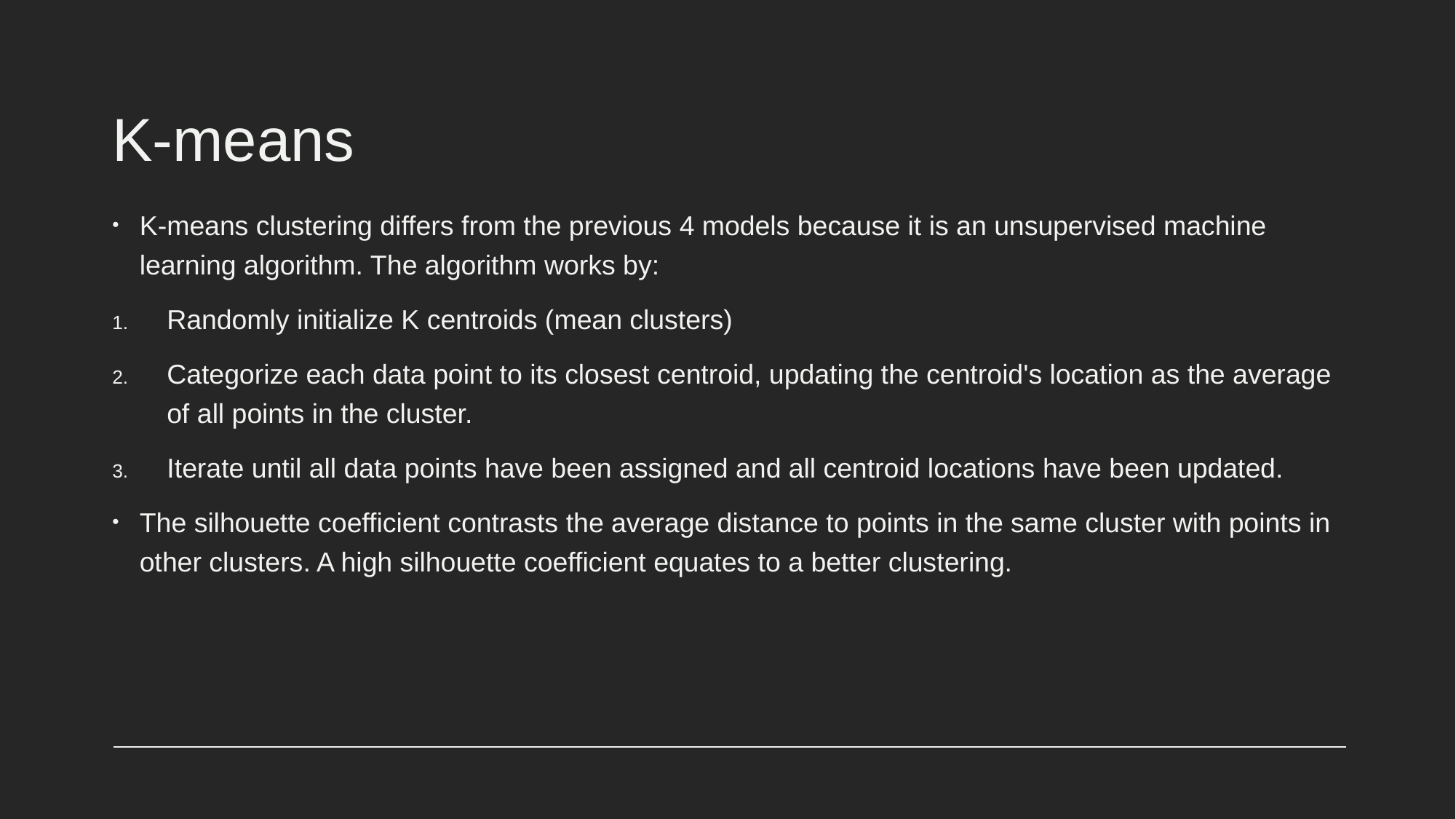

# K-means
K-means clustering differs from the previous 4 models because it is an unsupervised machine learning algorithm. The algorithm works by:
Randomly initialize K centroids (mean clusters)
Categorize each data point to its closest centroid, updating the centroid's location as the average of all points in the cluster.
Iterate until all data points have been assigned and all centroid locations have been updated.
The silhouette coefficient contrasts the average distance to points in the same cluster with points in other clusters. A high silhouette coefficient equates to a better clustering.